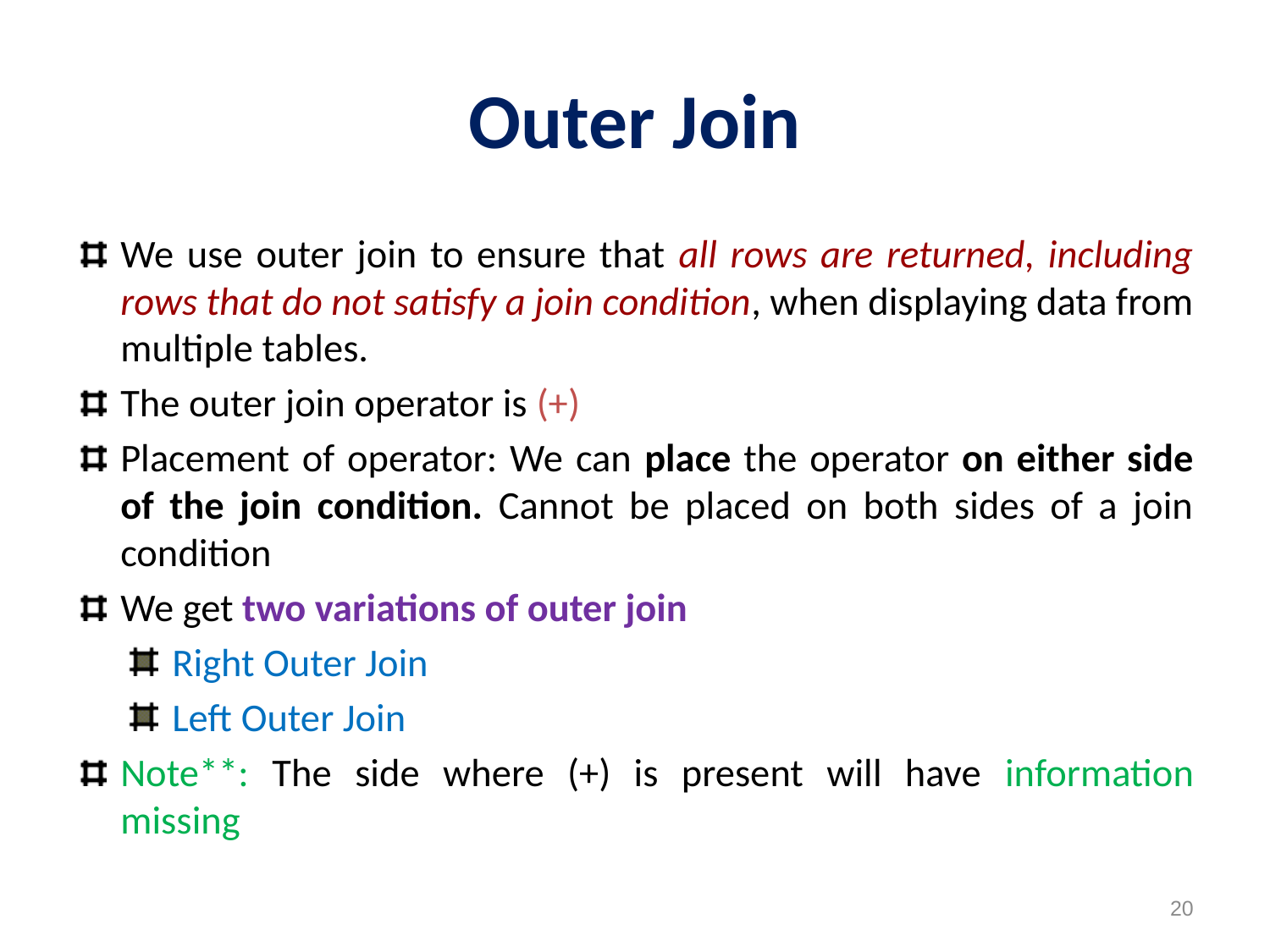

# Outer Join
We use outer join to ensure that all rows are returned, including rows that do not satisfy a join condition, when displaying data from multiple tables.
The outer join operator is (+)
Placement of operator: We can place the operator on either side of the join condition. Cannot be placed on both sides of a join condition
We get two variations of outer join
Right Outer Join
Left Outer Join
Note**: The side where (+) is present will have information missing

20